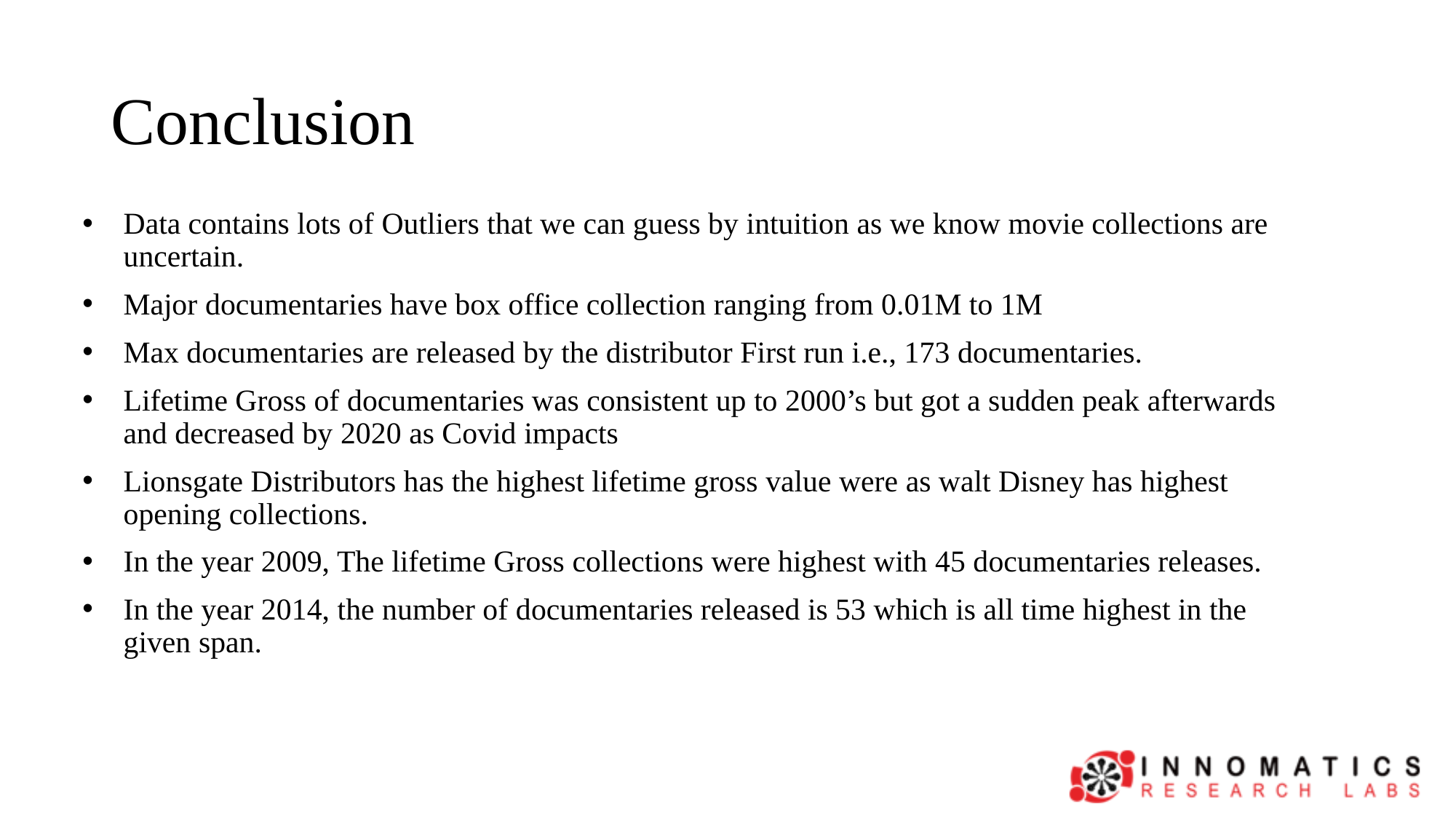

# Conclusion

Data contains lots of Outliers that we can guess by intuition as we know movie collections are uncertain.
Major documentaries have box office collection ranging from 0.01M to 1M
Max documentaries are released by the distributor First run i.e., 173 documentaries.
Lifetime Gross of documentaries was consistent up to 2000’s but got a sudden peak afterwards and decreased by 2020 as Covid impacts
Lionsgate Distributors has the highest lifetime gross value were as walt Disney has highest opening collections.
In the year 2009, The lifetime Gross collections were highest with 45 documentaries releases.
In the year 2014, the number of documentaries released is 53 which is all time highest in the given span.